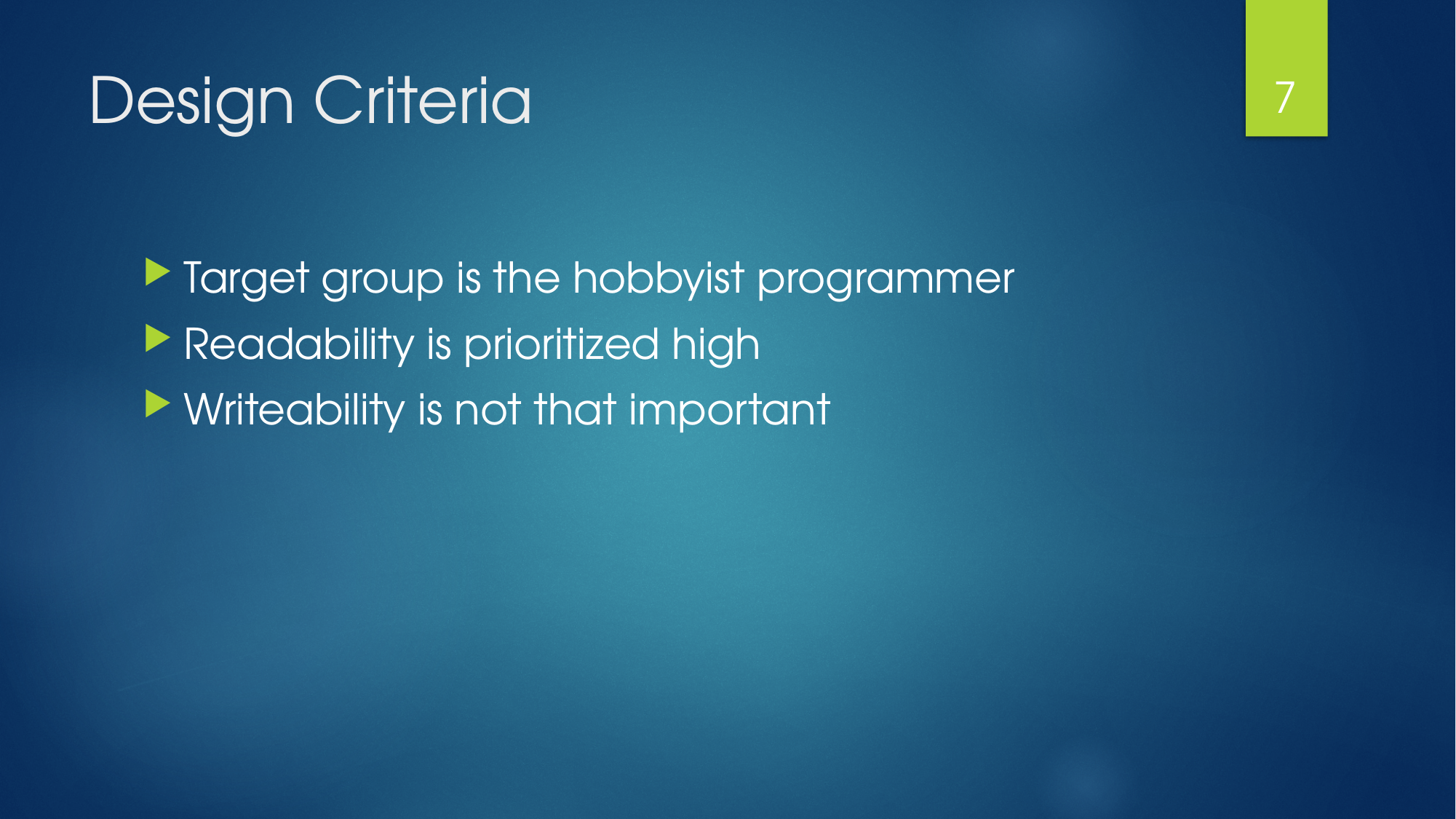

7
# Design Criteria
Target group is the hobbyist programmer
Readability is prioritized high
Writeability is not that important